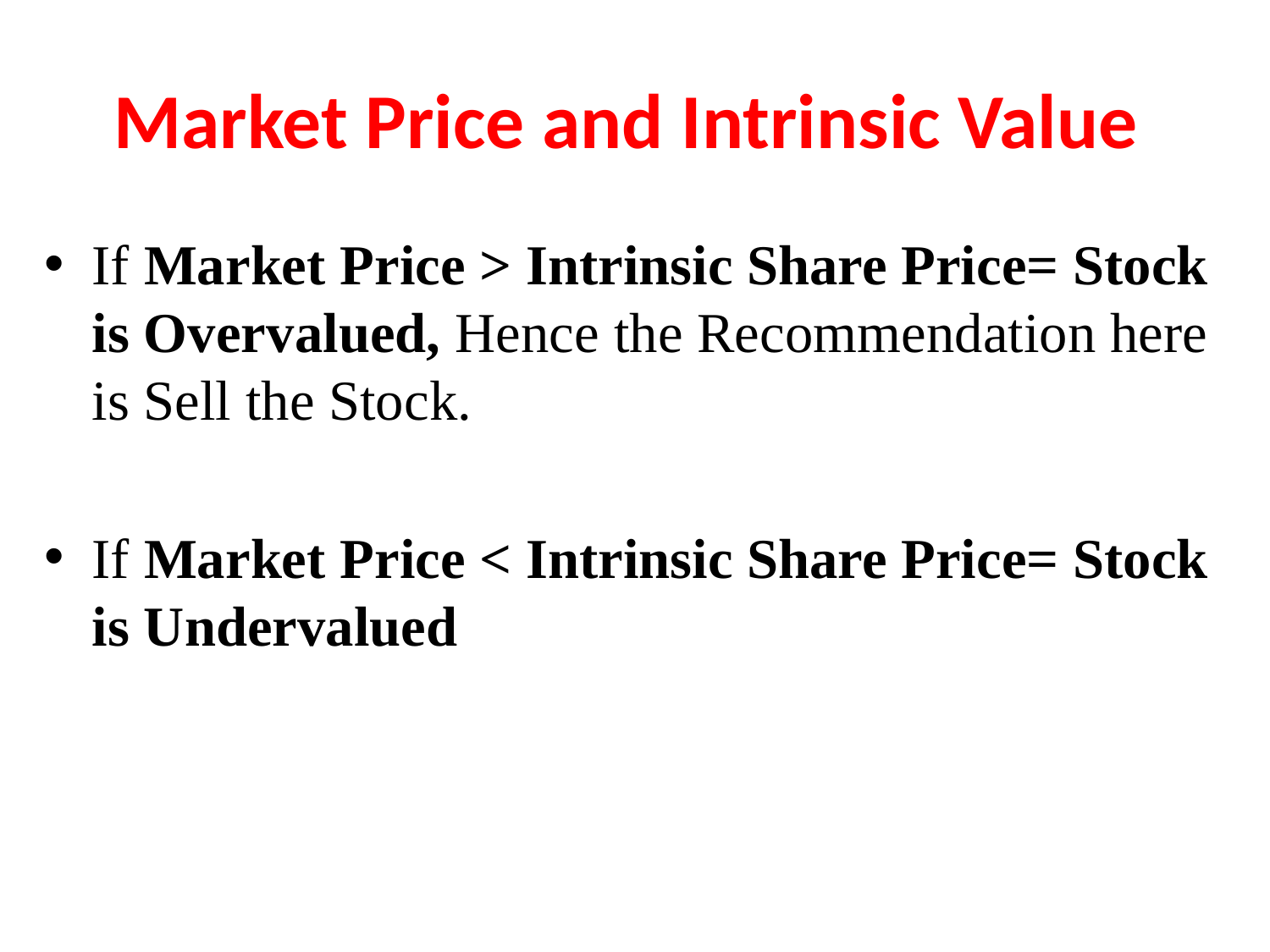

# Market Price and Intrinsic Value
If Market Price > Intrinsic Share Price= Stock is Overvalued, Hence the Recommendation here is Sell the Stock.

If Market Price < Intrinsic Share Price= Stock is Undervalued